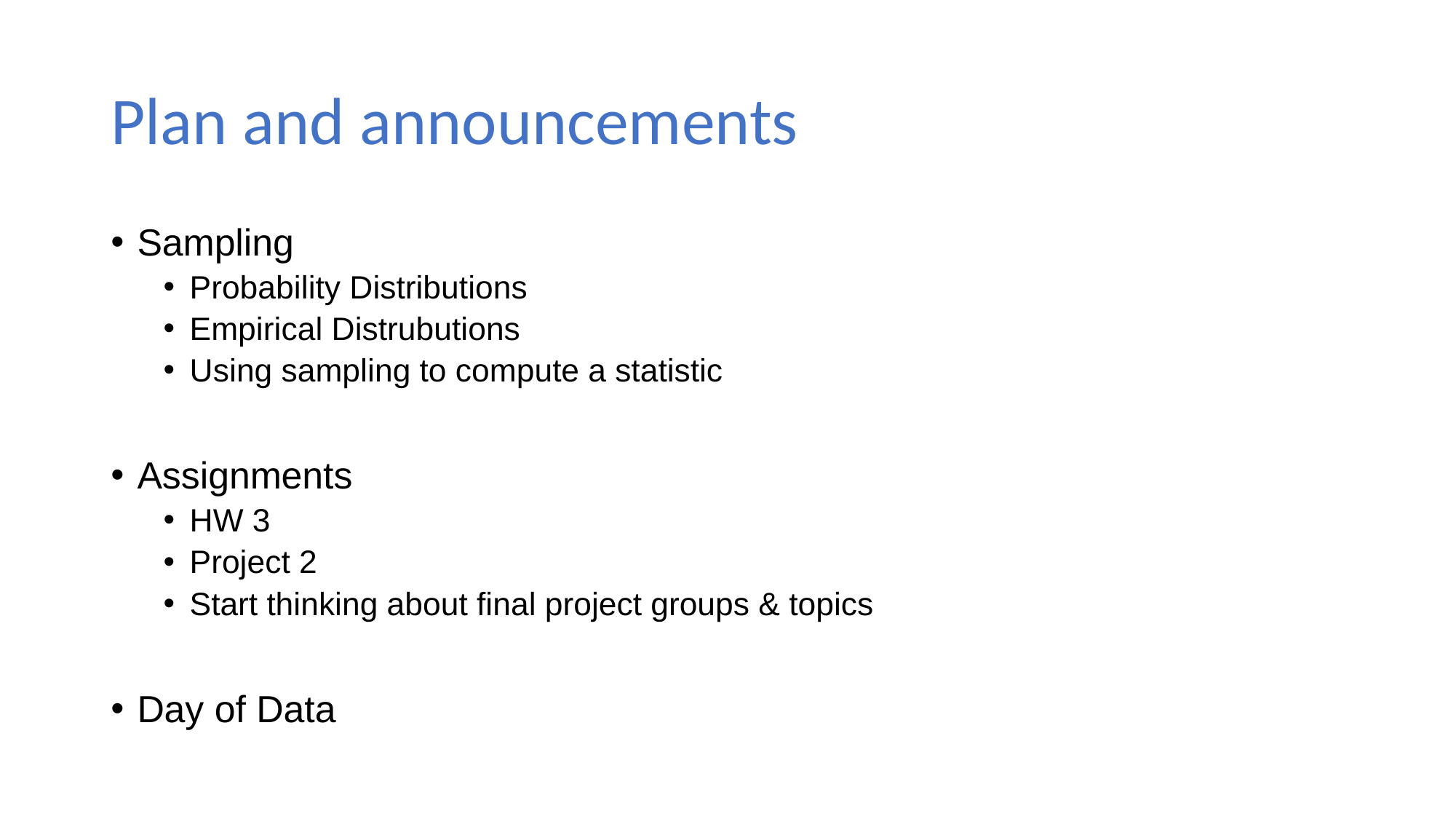

# Plan and announcements
Sampling
Probability Distributions
Empirical Distrubutions
Using sampling to compute a statistic

Assignments
HW 3
Project 2
Start thinking about final project groups & topics

Day of Data